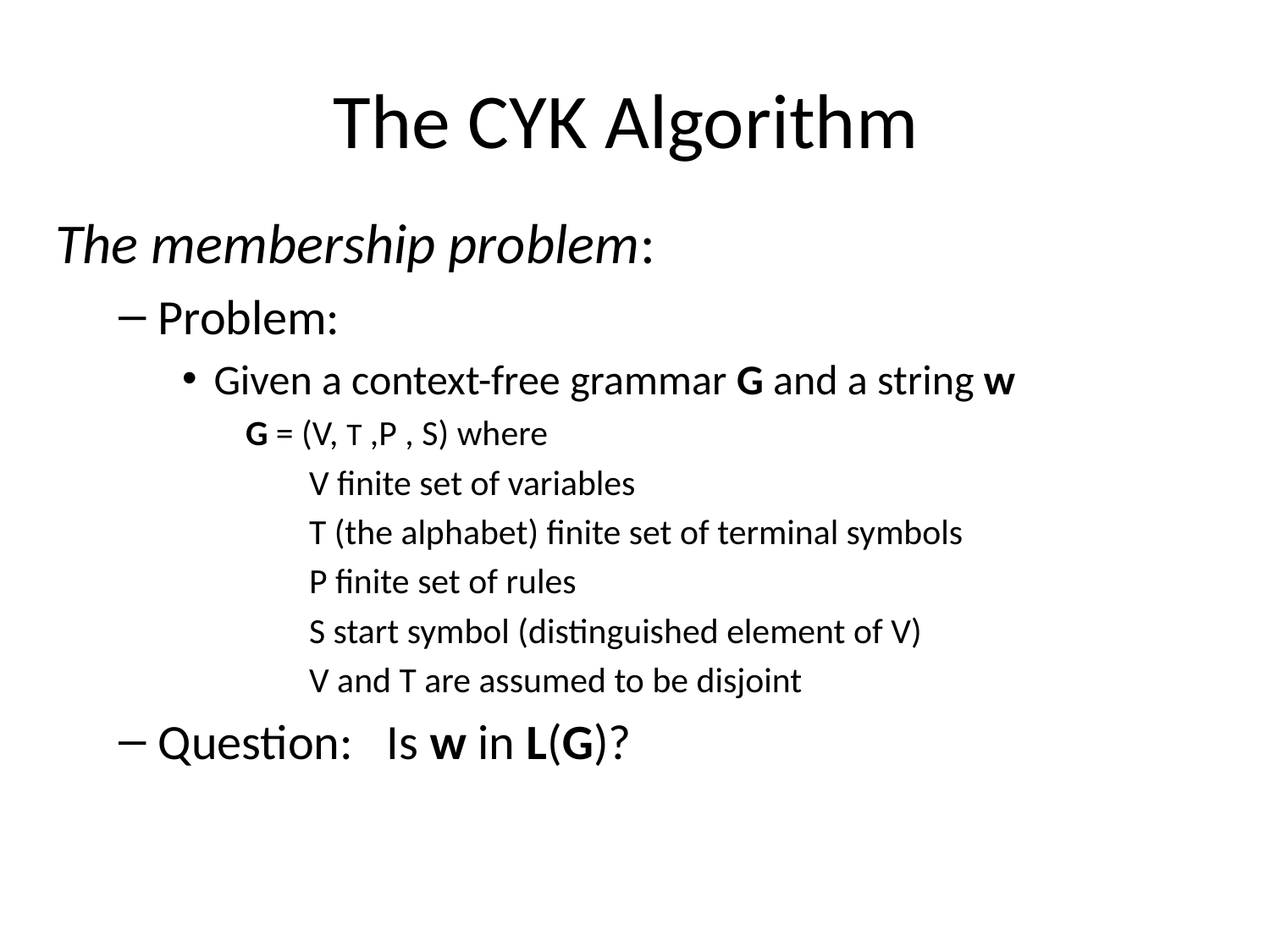

# The CYK Algorithm
The membership problem:
Problem:
Given a context-free grammar G and a string w
G = (V, T ,P , S) where
V finite set of variables
T (the alphabet) finite set of terminal symbols
P finite set of rules
S start symbol (distinguished element of V)
V and T are assumed to be disjoint
Question:   Is w in L(G)?